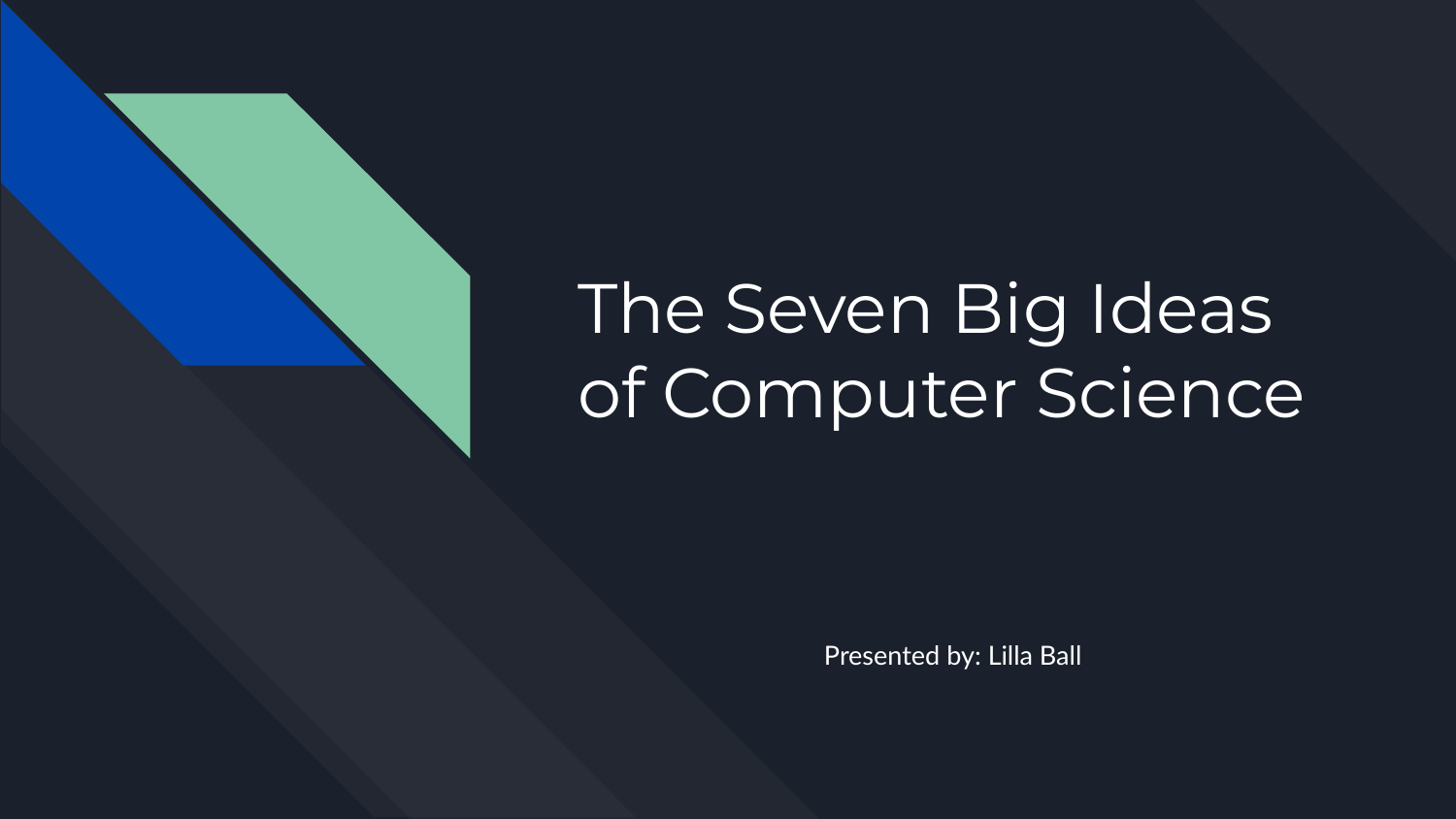

# The Seven Big Ideas of Computer Science
Presented by: Lilla Ball